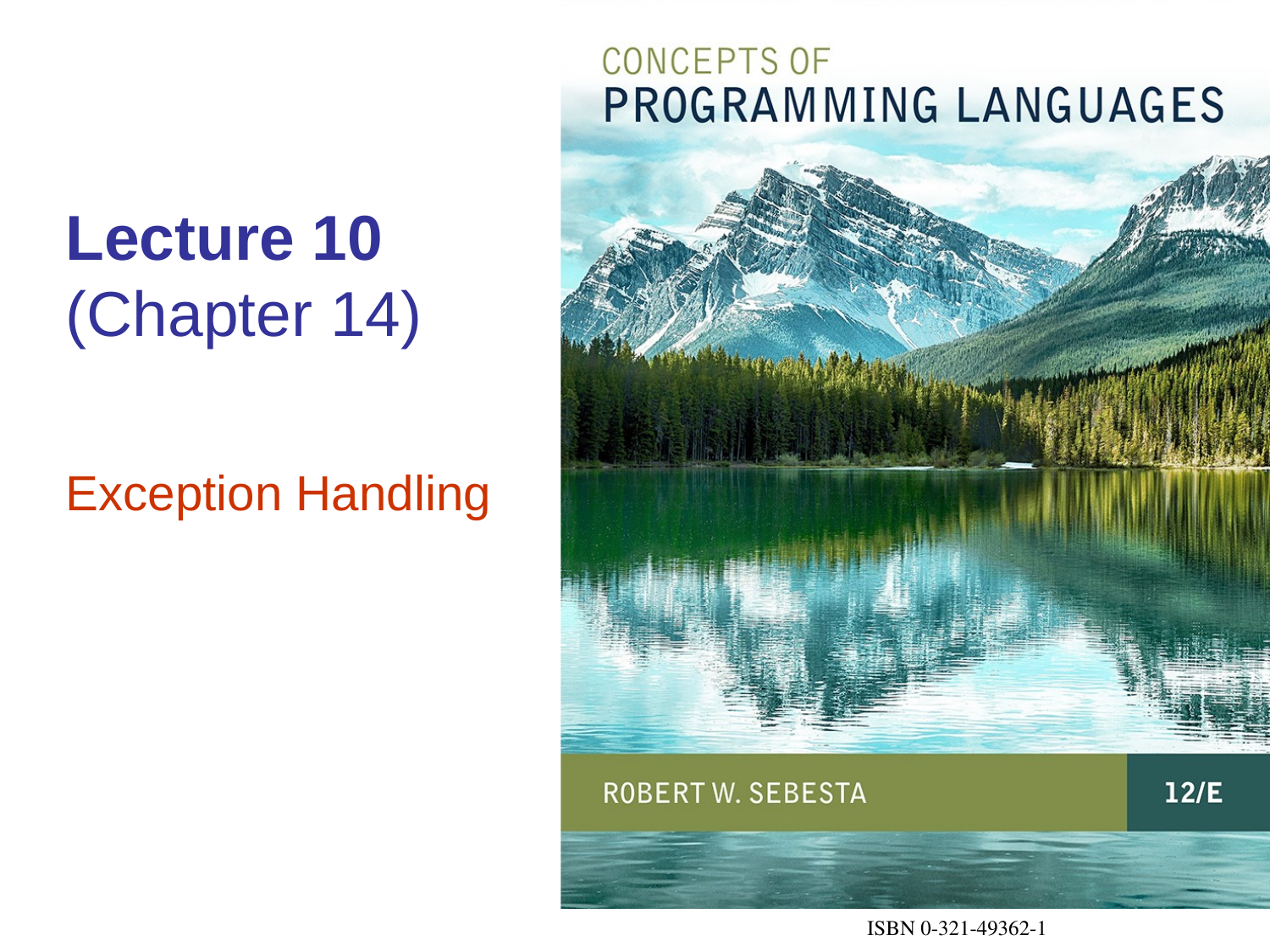

# Lecture 10 (Chapter 14)
Exception Handling